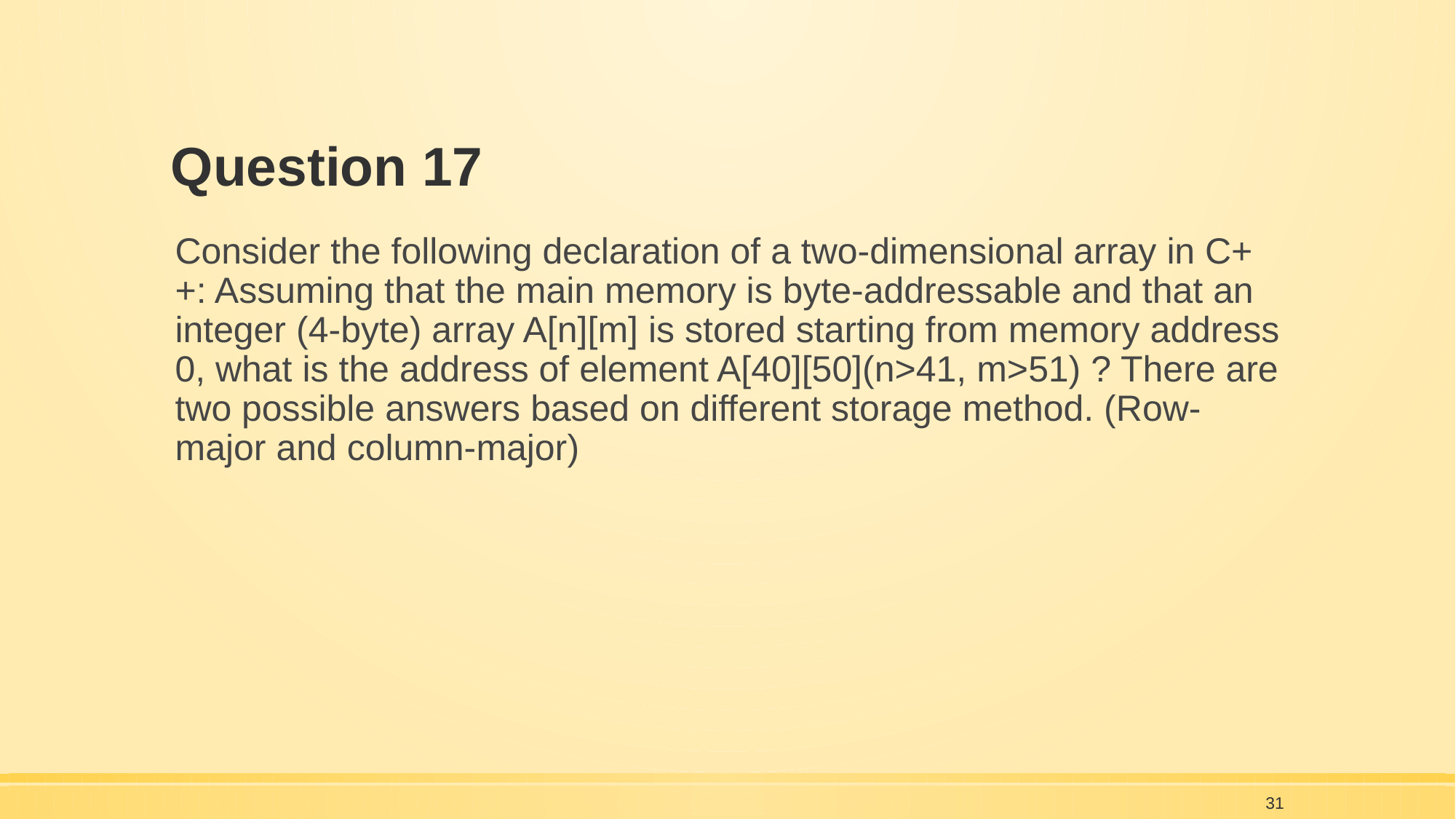

# Question 17
Consider the following declaration of a two-dimensional array in C++: Assuming that the main memory is byte-addressable and that an integer (4-byte) array A[n][m] is stored starting from memory address 0, what is the address of element A[40][50](n>41, m>51) ? There are two possible answers based on different storage method. (Row-major and column-major)
31